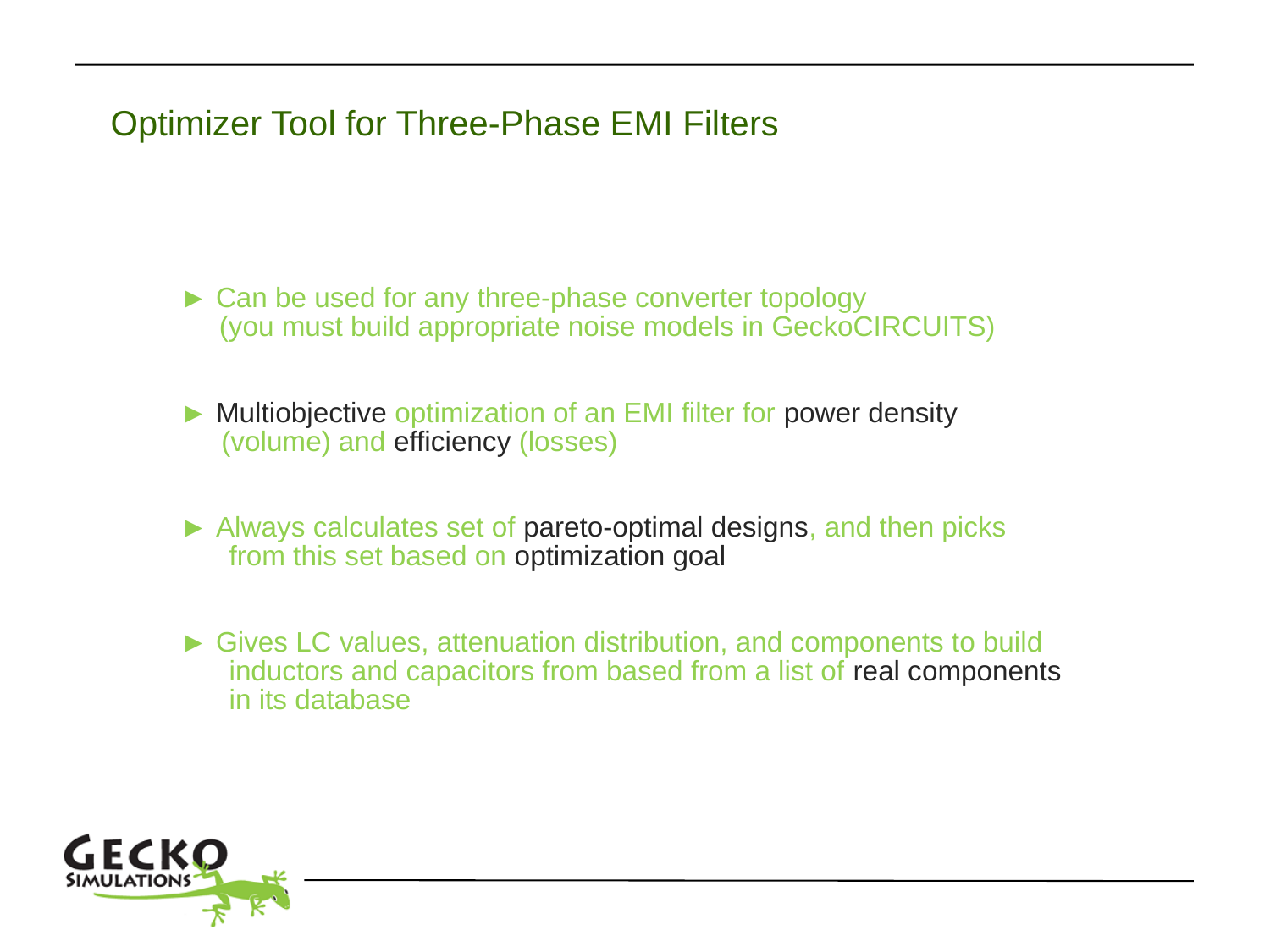

Optimizer Tool for Three-Phase EMI Filters

	► Can be used for any three-phase converter topology
	     (you must build appropriate noise models in GeckoCIRCUITS)

	► Multiobjective optimization of an EMI filter for power density
          (volume) and efficiency (losses)

	► Always calculates set of pareto-optimal designs, and then picks
           from this set based on optimization goal

	► Gives LC values, attenuation distribution, and components to build
           inductors and capacitors from based from a list of real components
           in its database